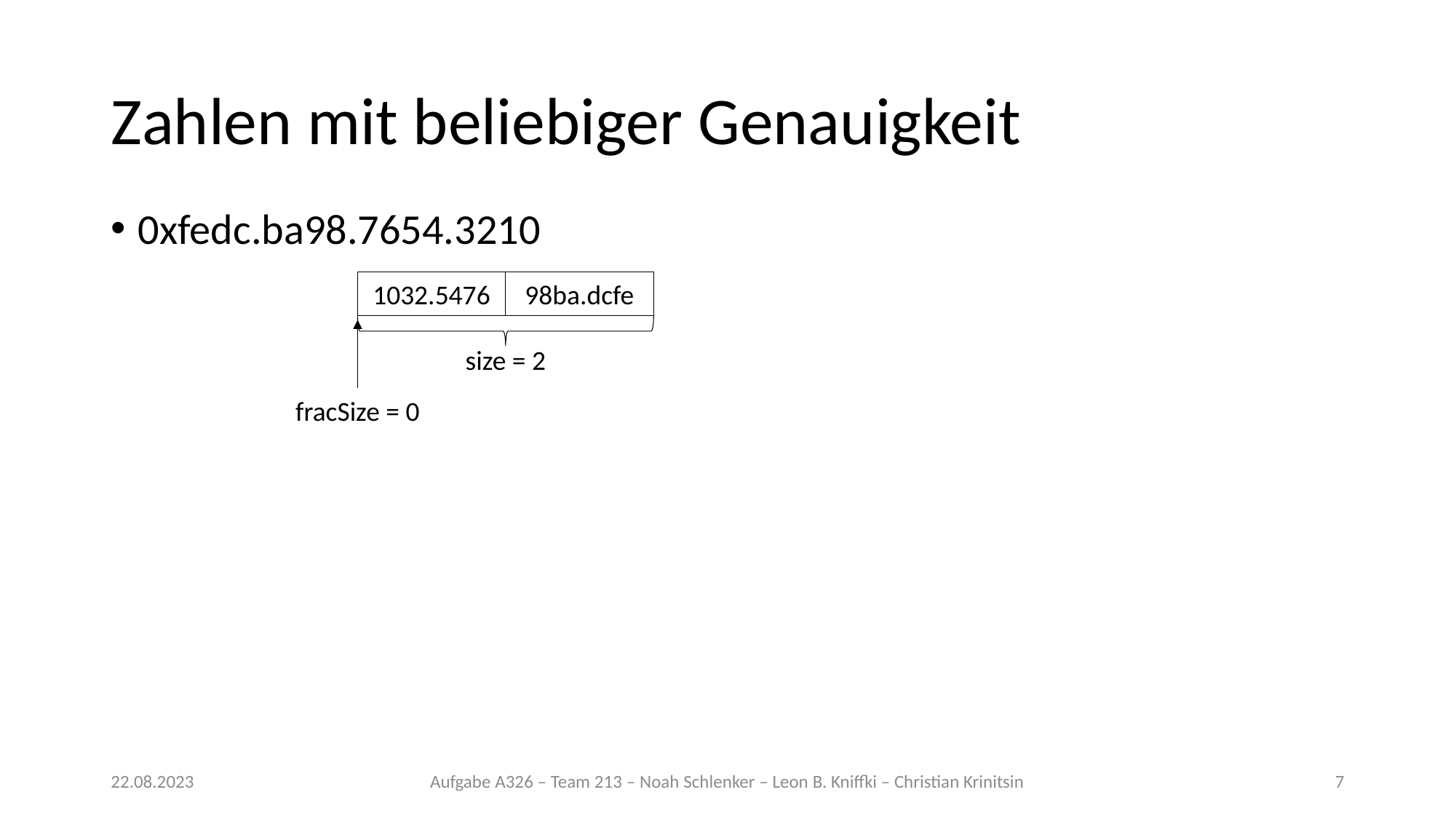

# Zahlen mit beliebiger Genauigkeit

0xfedc.ba98.7654.3210
1032.5476
98ba.dcfe
size = 2
fracSize = 0
22.08.2023
Aufgabe A326 – Team 213 – Noah Schlenker – Leon B. Kniffki – Christian Krinitsin
7